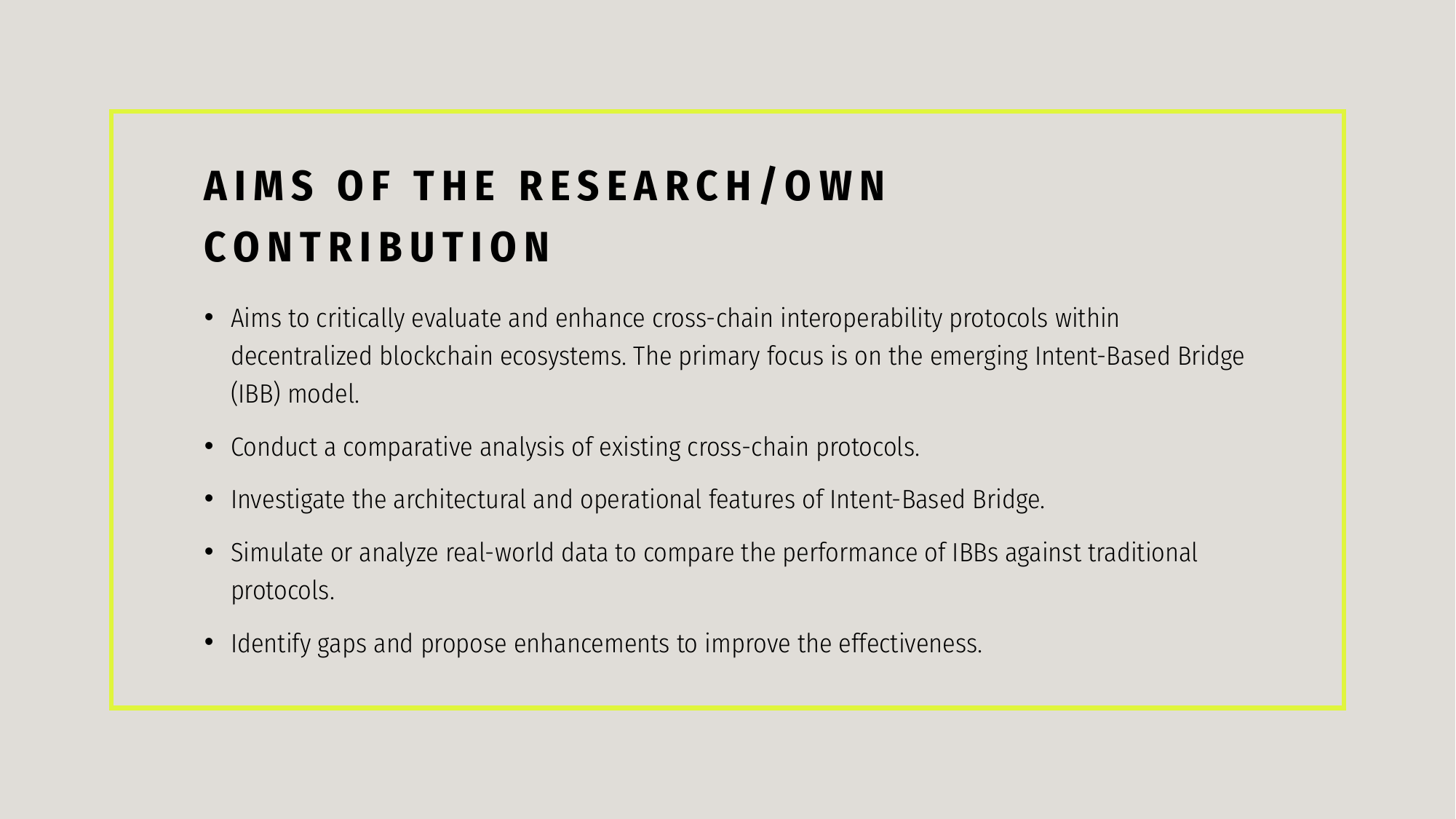

# Aims of the research/own contribution
Aims to critically evaluate and enhance cross-chain interoperability protocols within decentralized blockchain ecosystems. The primary focus is on the emerging Intent-Based Bridge (IBB) model.
Conduct a comparative analysis of existing cross-chain protocols.
Investigate the architectural and operational features of Intent-Based Bridge.
Simulate or analyze real-world data to compare the performance of IBBs against traditional protocols.
Identify gaps and propose enhancements to improve the effectiveness.